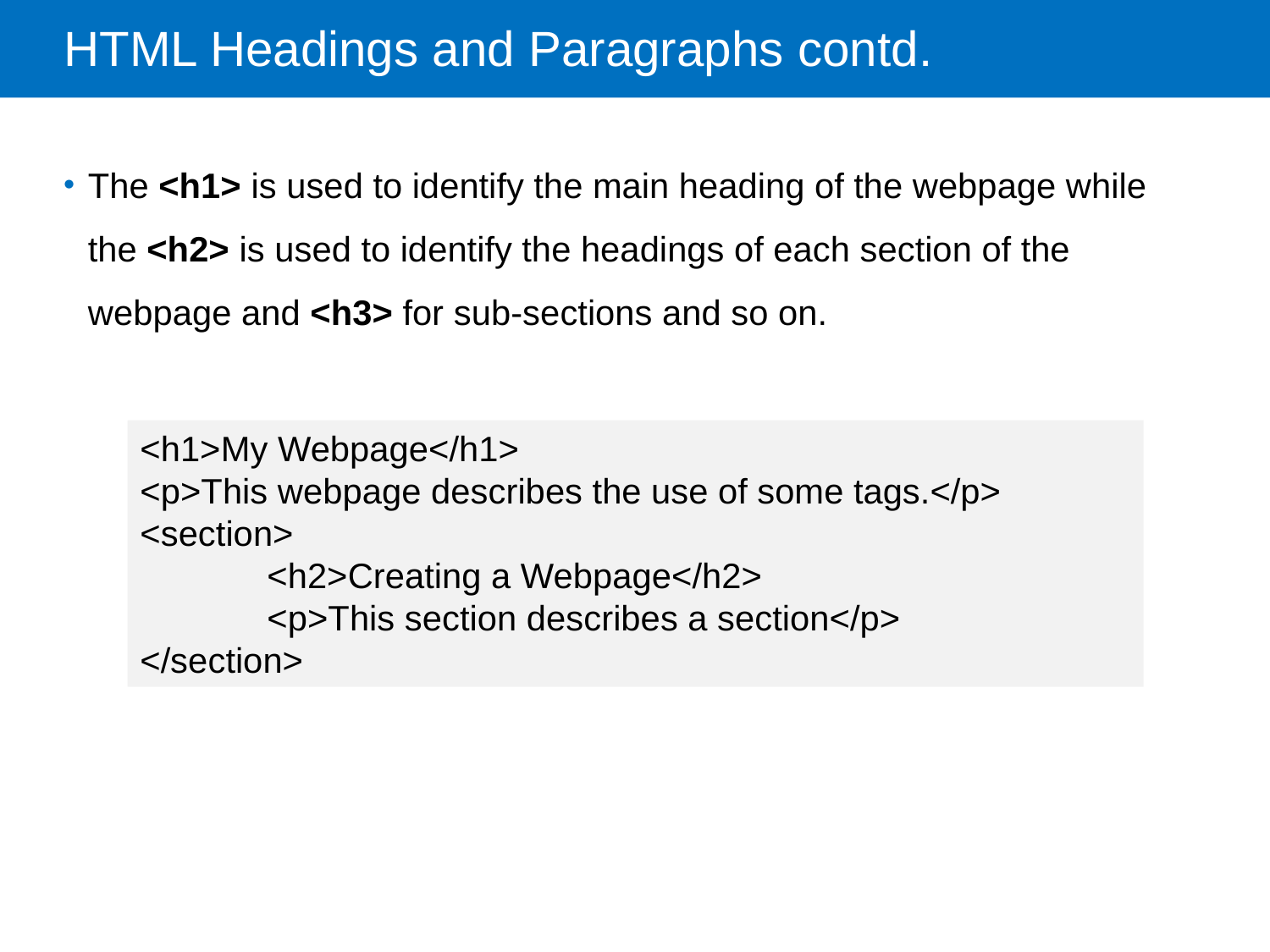

# HTML Headings and Paragraphs contd.
The <h1> is used to identify the main heading of the webpage while the <h2> is used to identify the headings of each section of the webpage and <h3> for sub-sections and so on.

<h1>My Webpage</h1>
<p>This webpage describes the use of some tags.</p>
<section>
	<h2>Creating a Webpage</h2>
	<p>This section describes a section</p>
</section>